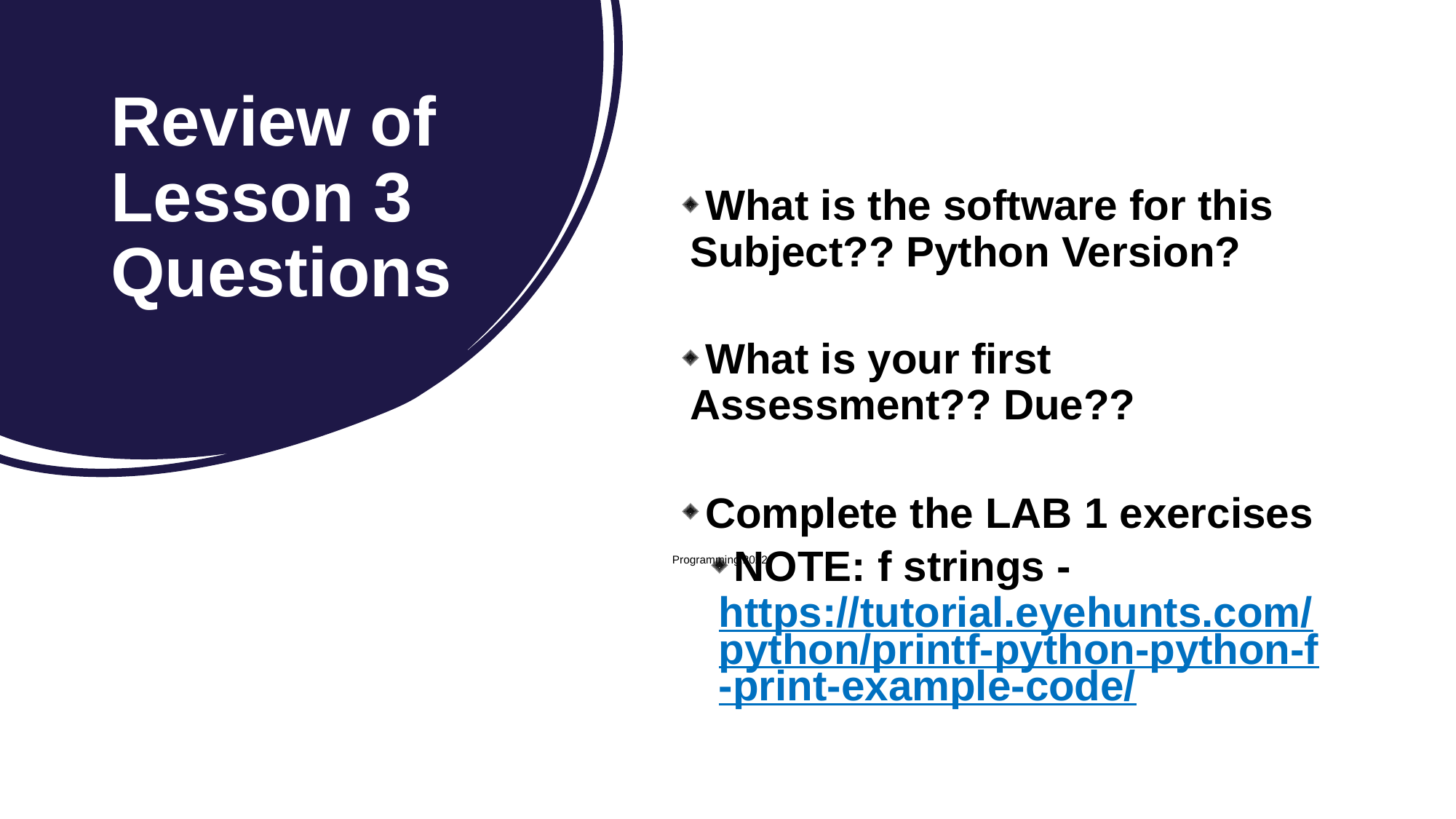

Review of Lesson 3 Questions

What is the software for this Subject?? Python Version?

What is your first Assessment?? Due??

Complete the LAB 1 exercises
NOTE: f strings - https://tutorial.eyehunts.com/python/printf-python-python-f-print-example-code/

Programming 2022